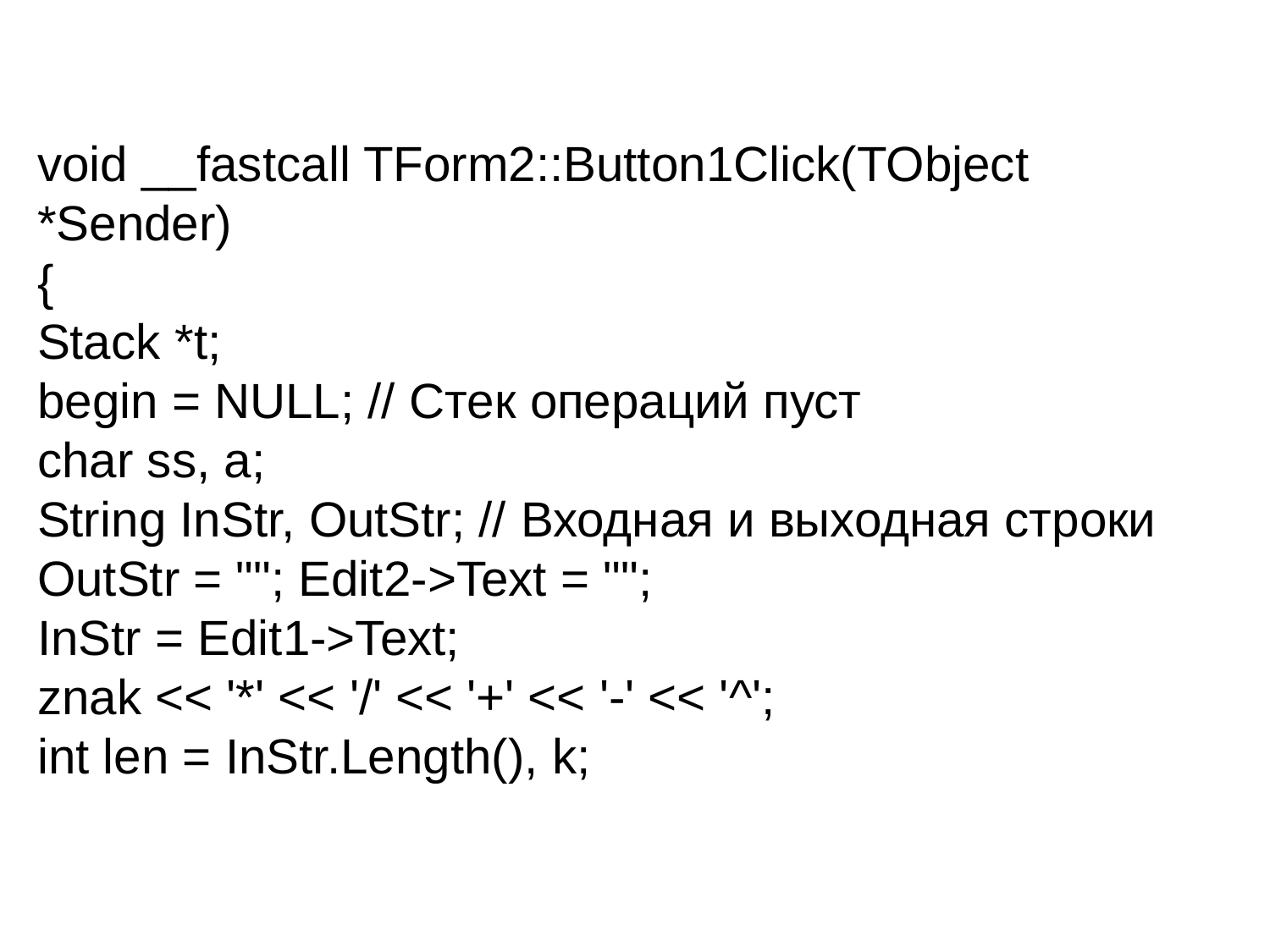

void __fastcall TForm2::Button1Click(TObject *Sender)
{
Stack *t;
begin = NULL; // Стек операций пуст
char ss, a;
String InStr, OutStr; // Входная и выходная строки
OutStr = ""; Edit2->Text = "";
InStr = Edit1->Text;
znak << '*' << '/' << '+' << '-' << '^';
int len = InStr.Length(), k;